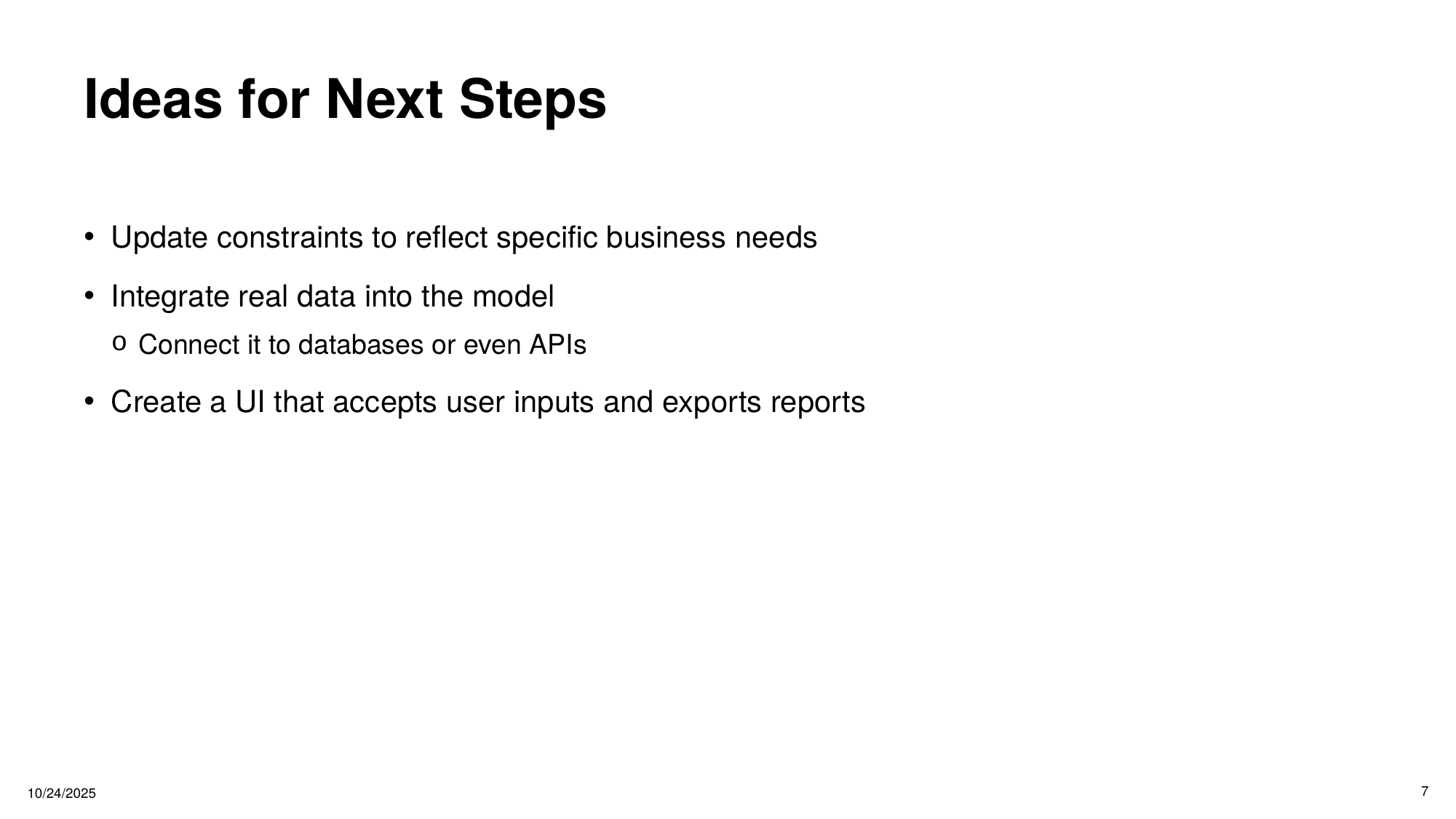

# Ideas for Next Steps
Update constraints to reflect specific business needs
Integrate real data into the model
Connect it to databases or even APIs
Create a UI that accepts user inputs and exports reports
10/24/2025

7